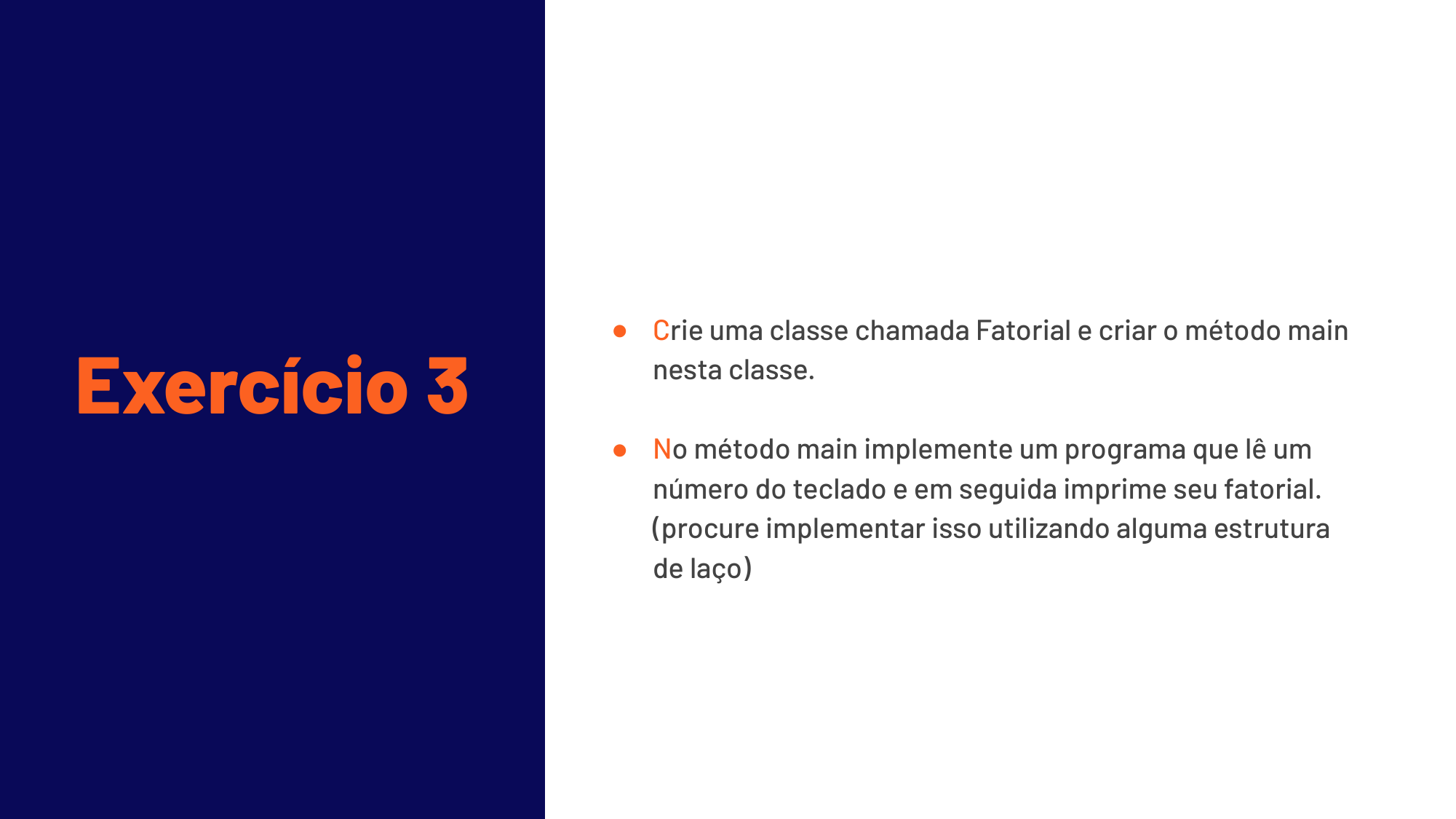

Crie uma classe chamada Fatorial e criar o método main nesta classe.

No método main implemente um programa que lê um número do teclado e em seguida imprime seu fatorial. (procure implementar isso utilizando alguma estrutura de laço)
Exercício 3